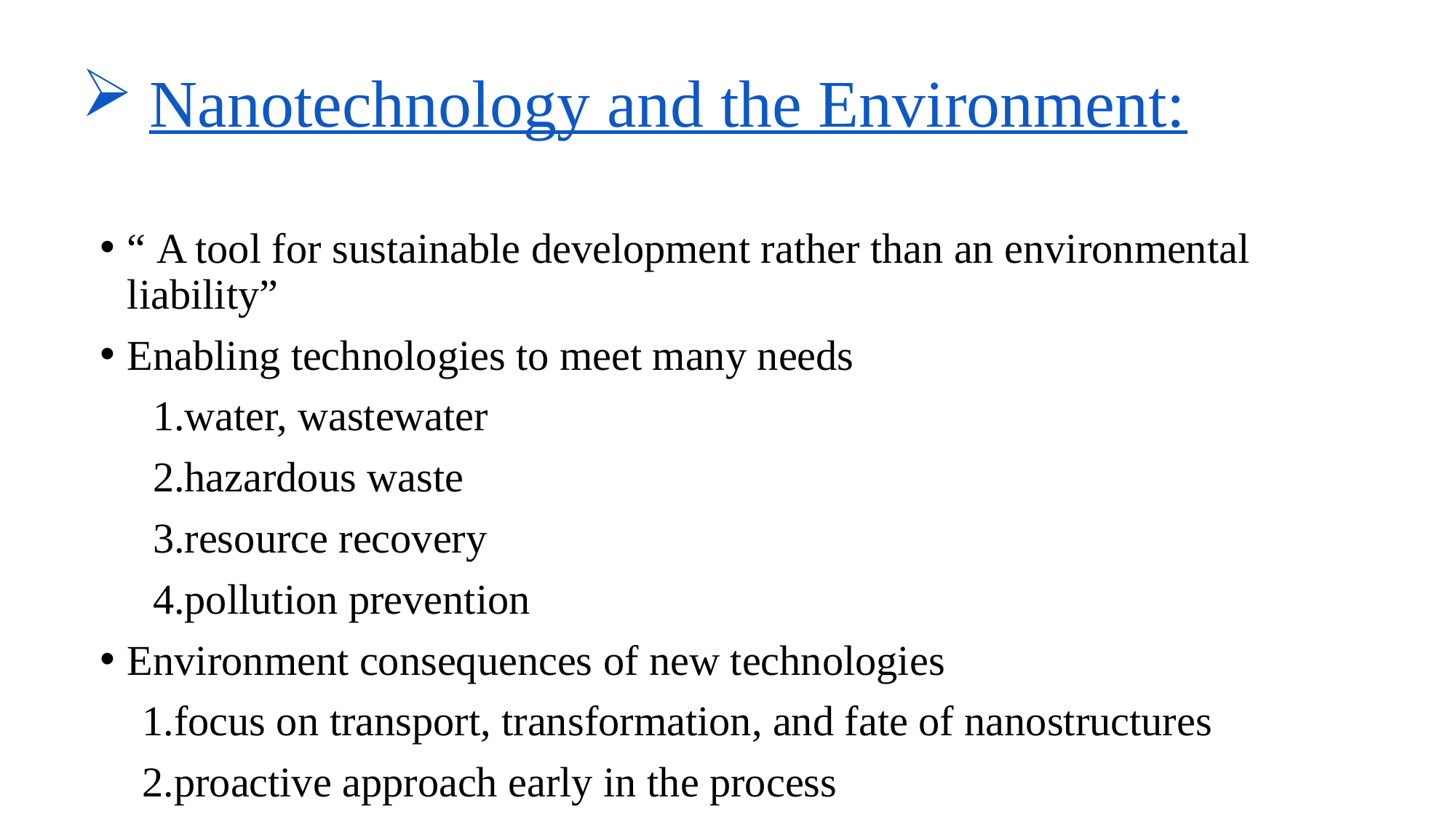

# “ A tool for sustainable development rather than an environmental liability”
Enabling technologies to meet many needs
     1.water, wastewater
     2.hazardous waste
     3.resource recovery
     4.pollution prevention
Environment consequences of new technologies
    1.focus on transport, transformation, and fate of nanostructures
    2.proactive approach early in the process

Nanotechnology and the Environment: